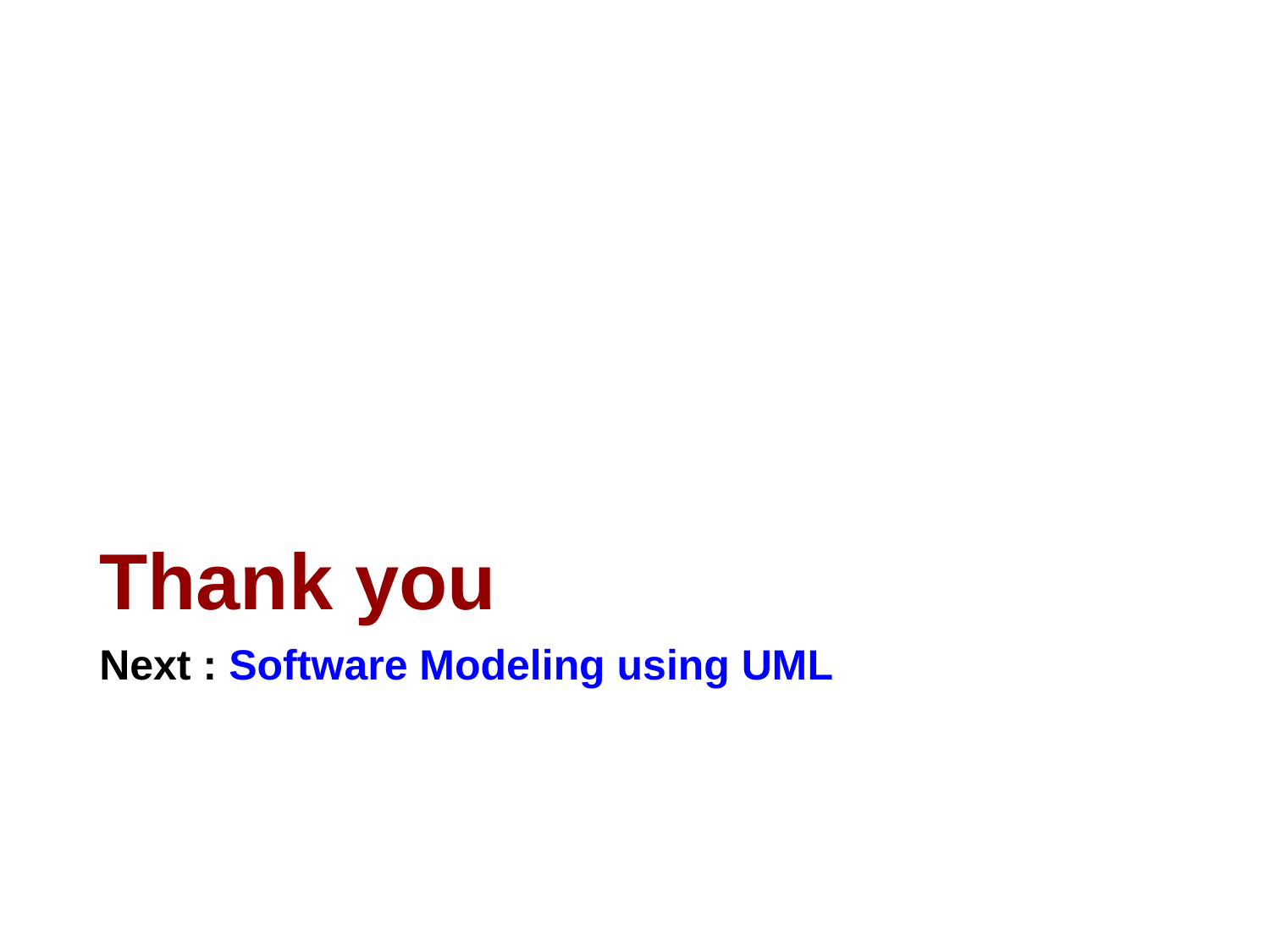

# Thank you
Next : Software Modeling using UML